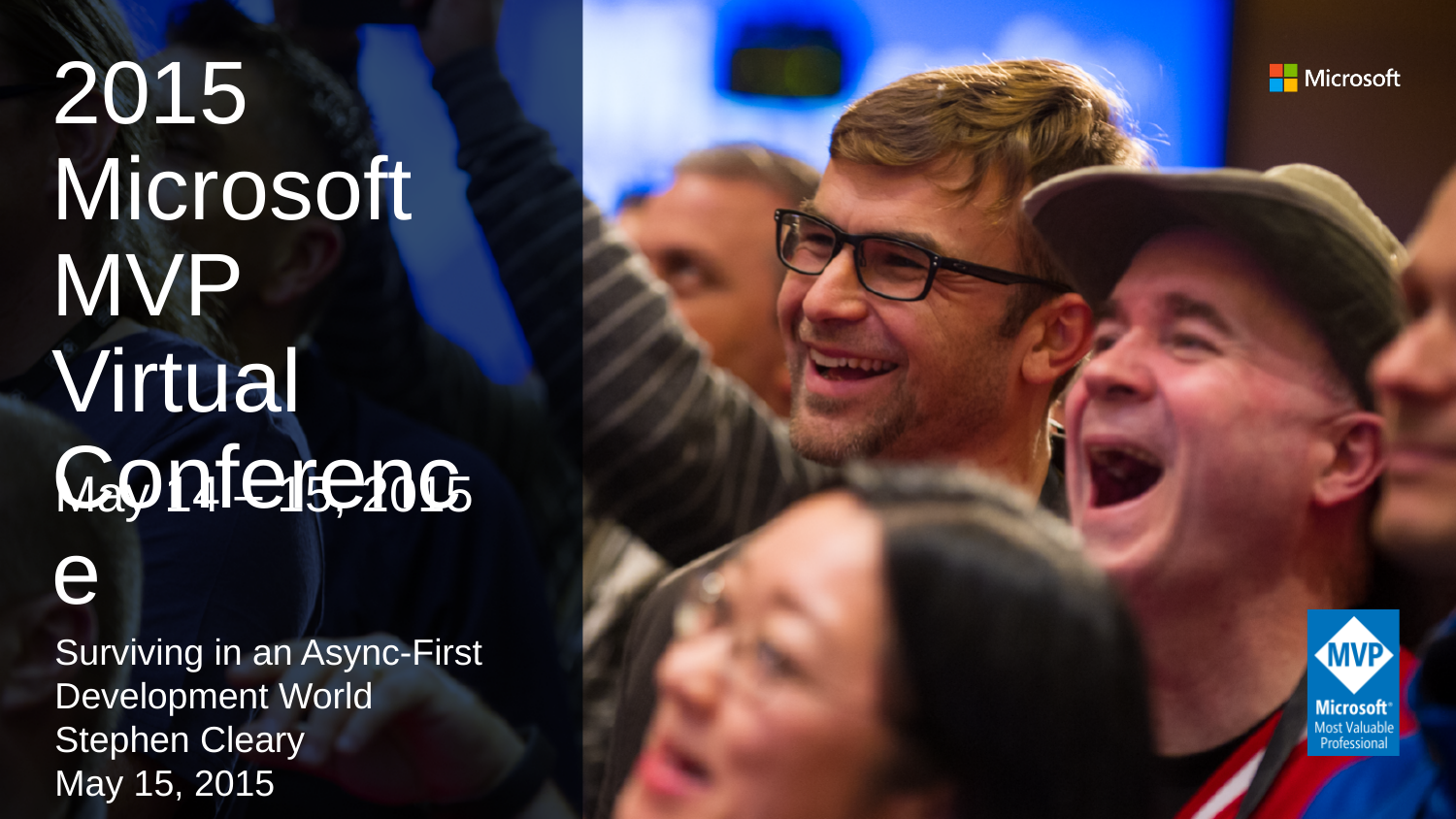

2015 Microsoft MVP Virtual Conference
May 14 – 15, 2015
Surviving in an Async-First Development World
Stephen Cleary
May 15, 2015